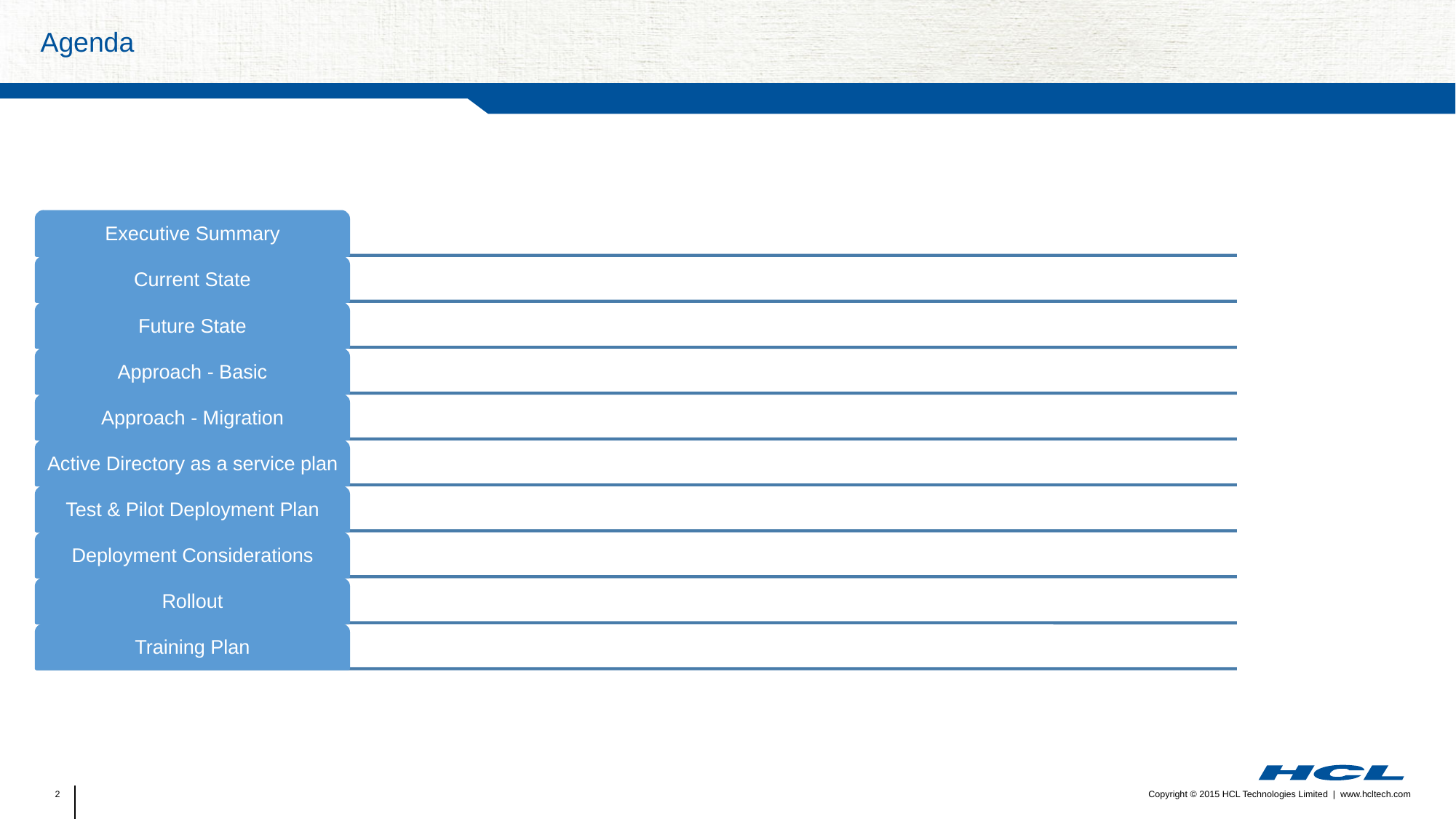

# Agenda
Executive Summary
Current State
Future State
Approach - Basic
Approach - Migration
Active Directory as a service plan
Test & Pilot Deployment Plan
Deployment Considerations
Rollout
Training Plan